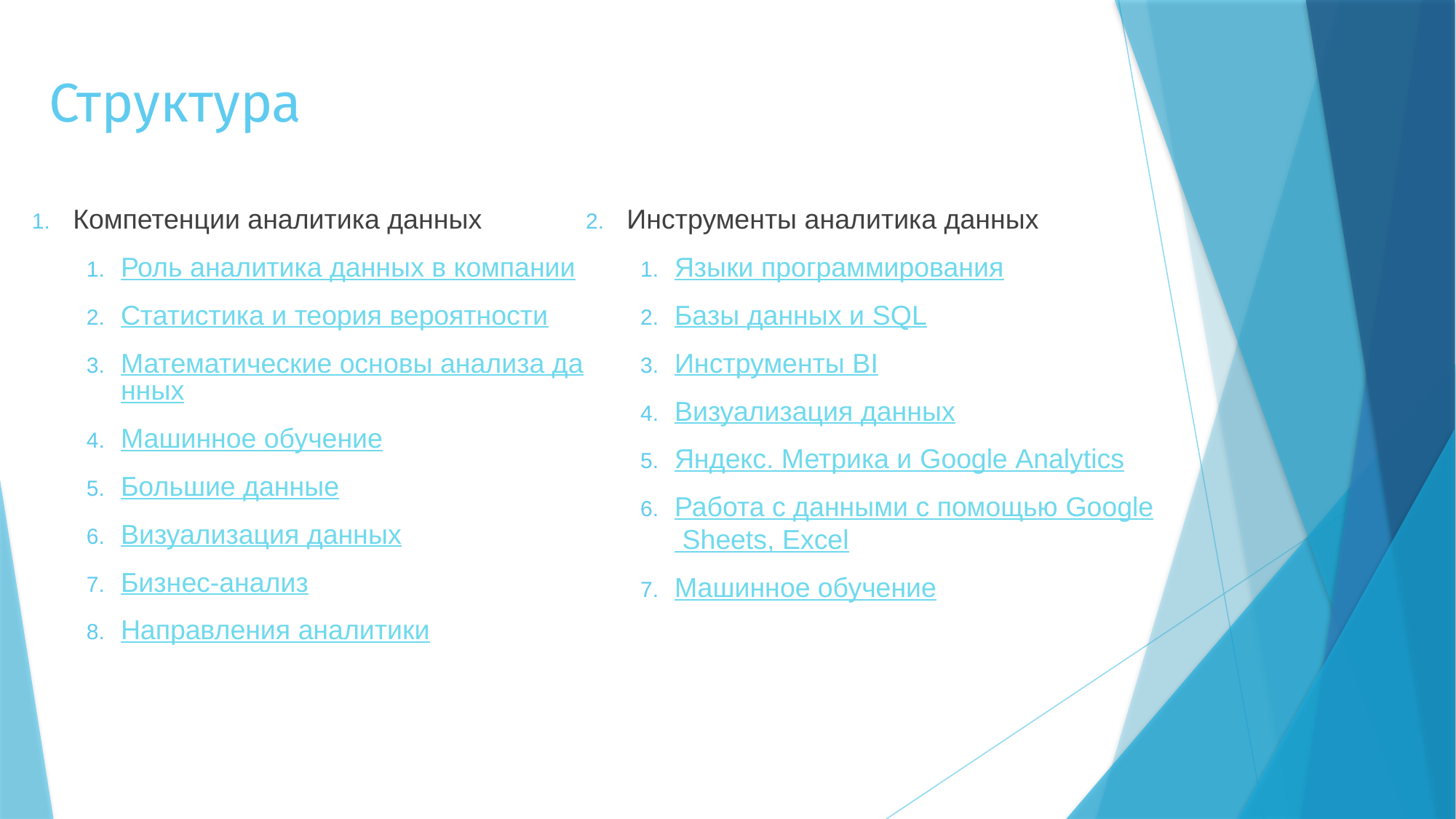

# Структура
Компетенции аналитика данных
Роль аналитика данных в компании
Статистика и теория вероятности
Математические основы анализа данных
Машинное обучение
Большие данные
Визуализация данных
Бизнес-анализ
Направления аналитики
Инструменты аналитика данных
Языки программирования
Базы данных и SQL
Инструменты BI
Визуализация данных
Яндекс. Метрика и Google Analytics
Работа с данными с помощью Google Sheets, Excel
Машинное обучение